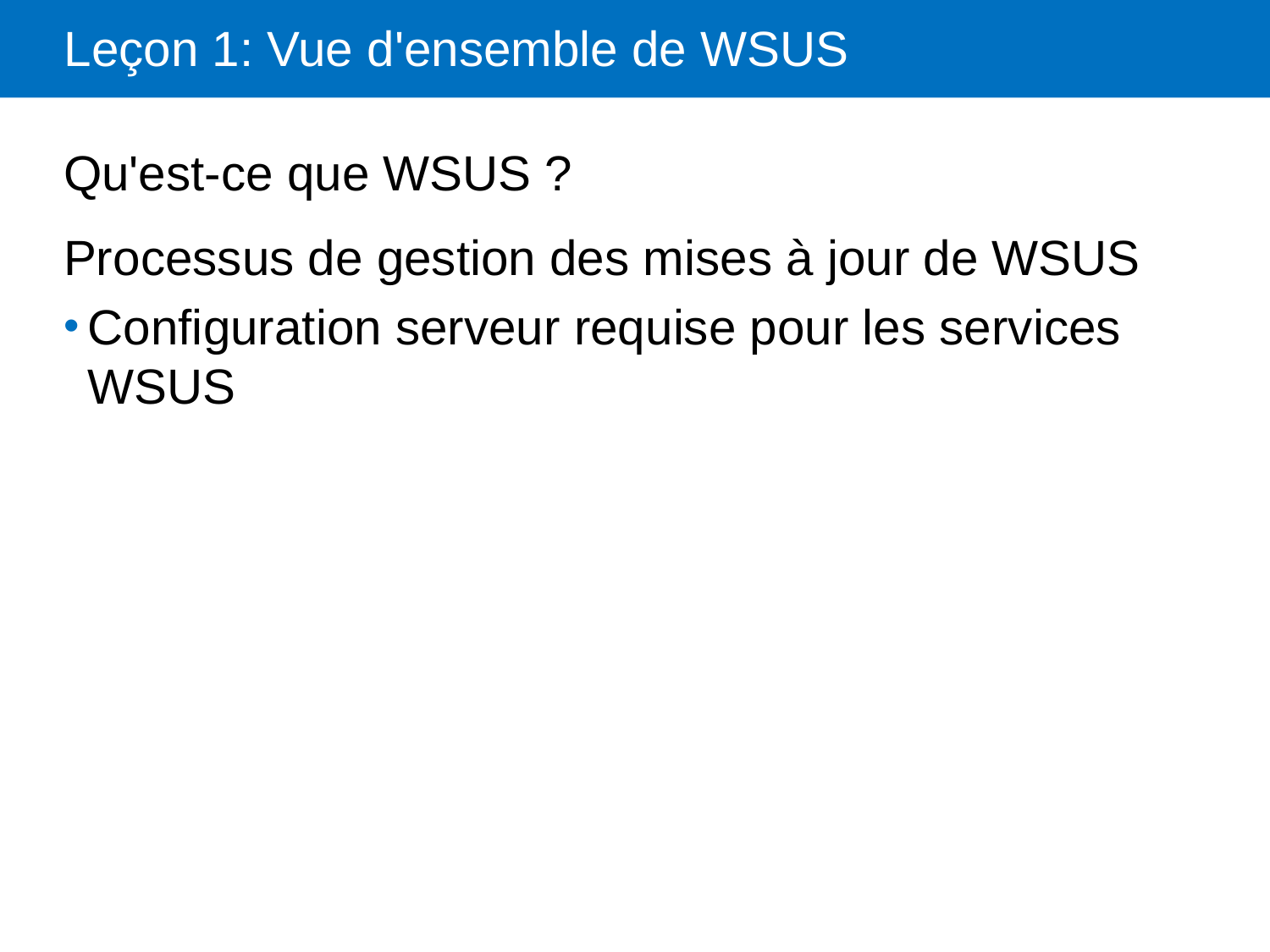

# Leçon 1: Vue d'ensemble de WSUS
Qu'est-ce que WSUS ?
Processus de gestion des mises à jour de WSUS
Configuration serveur requise pour les services WSUS